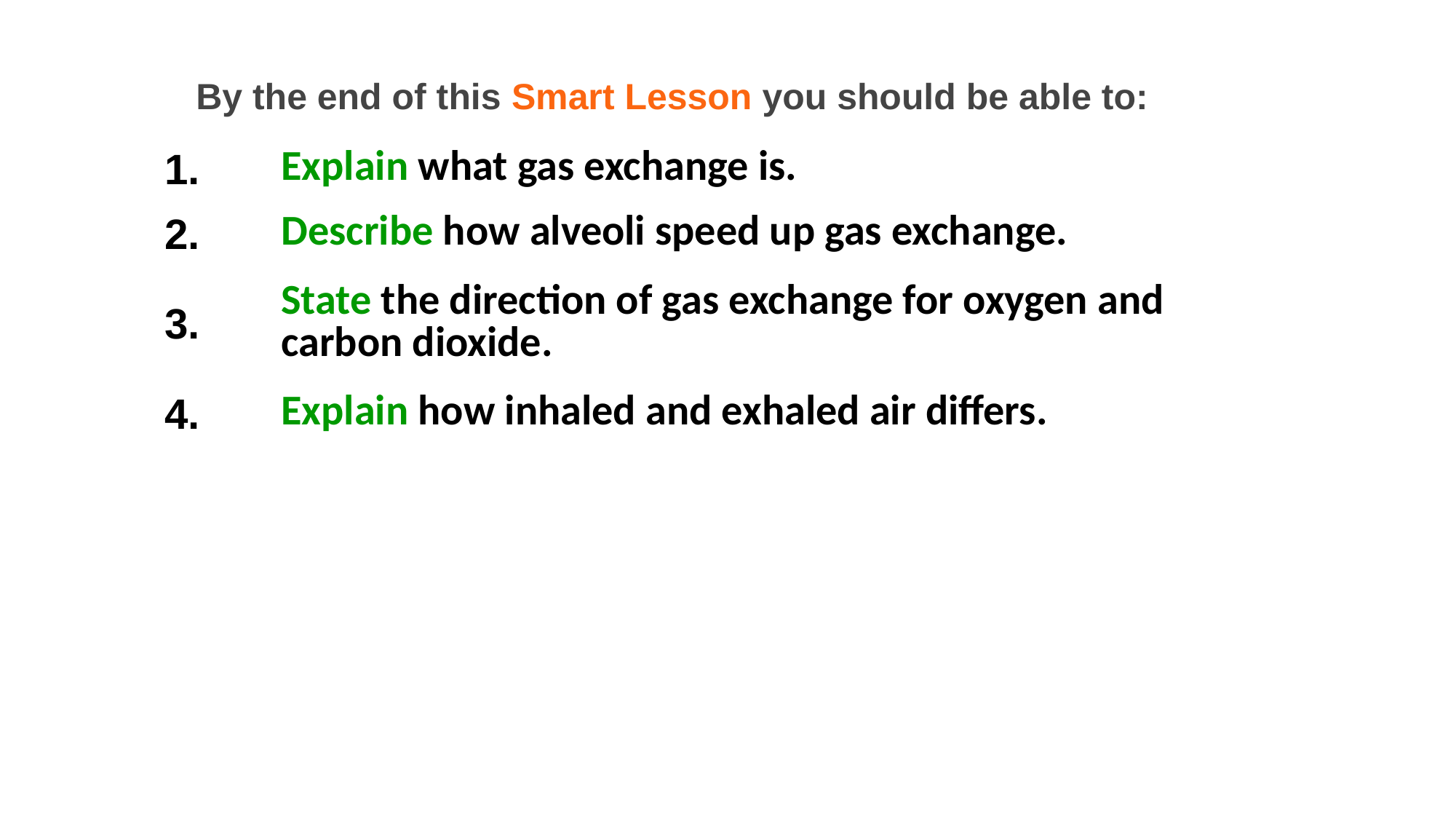

By the end of this Smart Lesson you should be able to:
| 1. | Explain what gas exchange is. |
| --- | --- |
| 2. | Describe how alveoli speed up gas exchange. |
| 3. | State the direction of gas exchange for oxygen and carbon dioxide. |
| 4. | Explain how inhaled and exhaled air differs. |